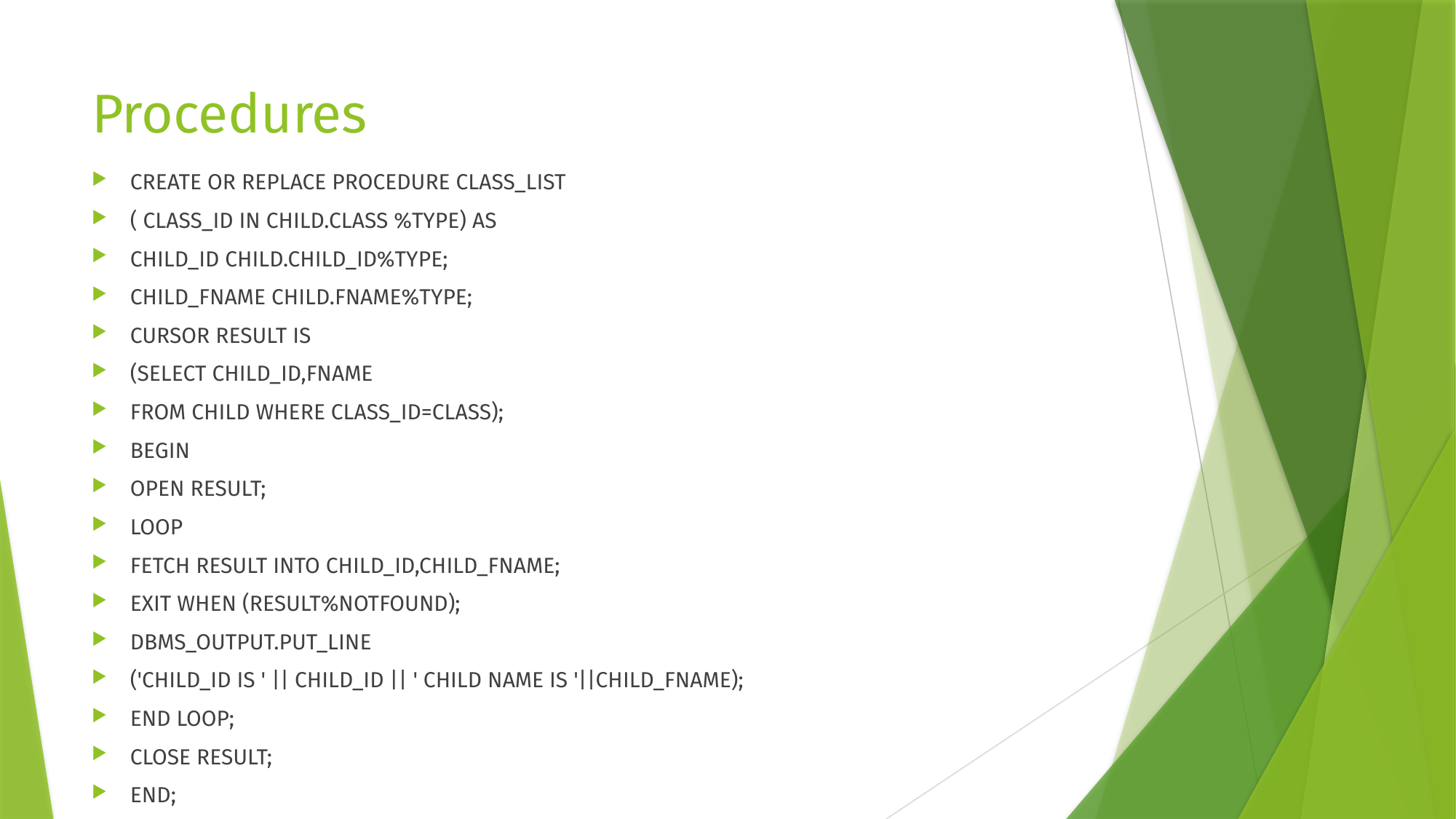

# Procedures
CREATE OR REPLACE PROCEDURE CLASS_LIST
( CLASS_ID IN CHILD.CLASS %TYPE) AS
CHILD_ID CHILD.CHILD_ID%TYPE;
CHILD_FNAME CHILD.FNAME%TYPE;
CURSOR RESULT IS
(SELECT CHILD_ID,FNAME
FROM CHILD WHERE CLASS_ID=CLASS);
BEGIN
OPEN RESULT;
LOOP
FETCH RESULT INTO CHILD_ID,CHILD_FNAME;
EXIT WHEN (RESULT%NOTFOUND);
DBMS_OUTPUT.PUT_LINE
('CHILD_ID IS ' || CHILD_ID || ' CHILD NAME IS '||CHILD_FNAME);
END LOOP;
CLOSE RESULT;
END;